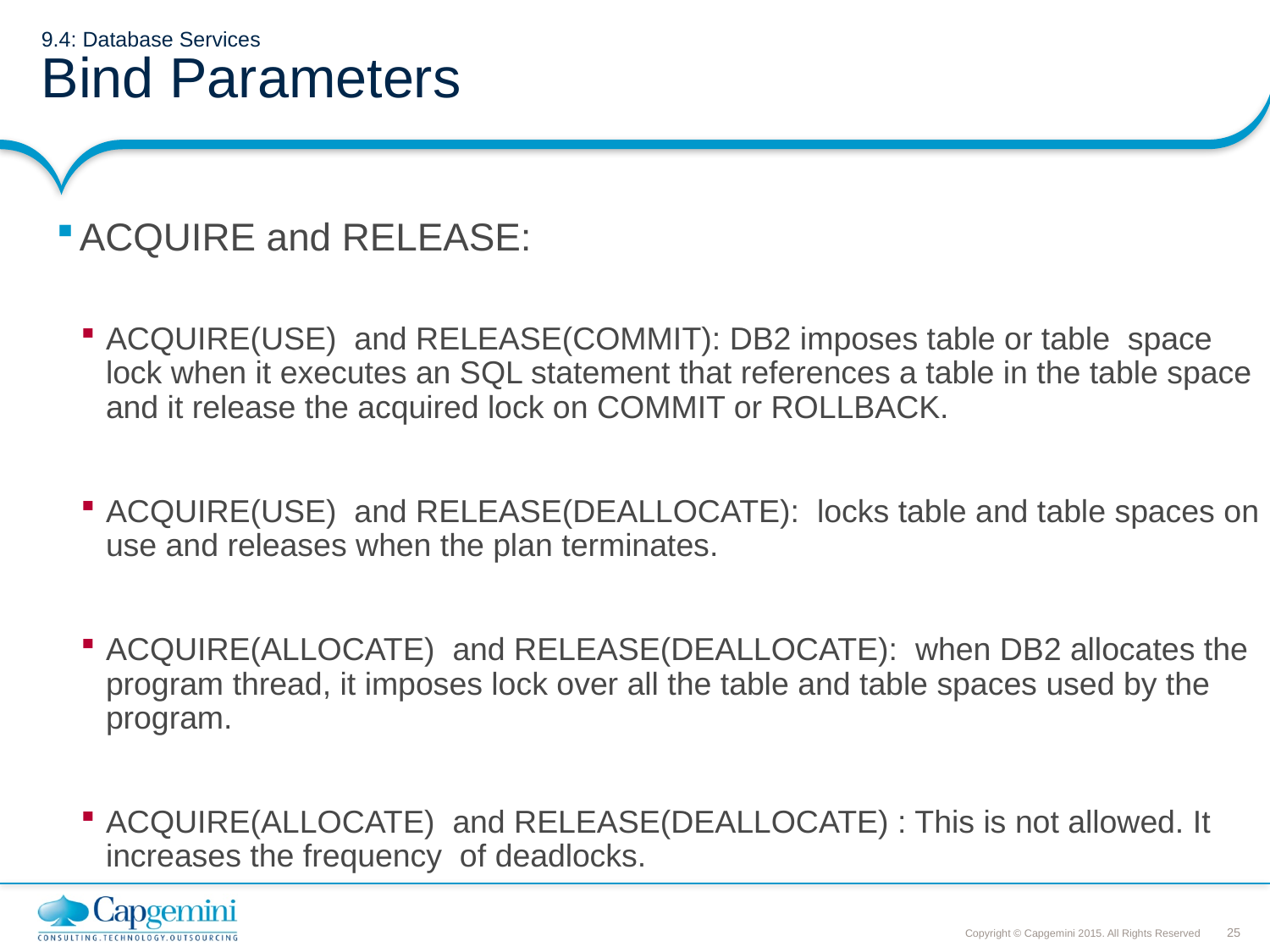

# 9.4: Database Services Bind Parameters
ACQUIRE and RELEASE:

ACQUIRE(USE)  and RELEASE(COMMIT): DB2 imposes table or table  space lock when it executes an SQL statement that references a table in the table space and it release the acquired lock on COMMIT or ROLLBACK.

ACQUIRE(USE)  and RELEASE(DEALLOCATE):  locks table and table spaces on use and releases when the plan terminates.

ACQUIRE(ALLOCATE)  and RELEASE(DEALLOCATE):  when DB2 allocates the program thread, it imposes lock over all the table and table spaces used by the program.

ACQUIRE(ALLOCATE)  and RELEASE(DEALLOCATE) : This is not allowed. It increases the frequency  of deadlocks.